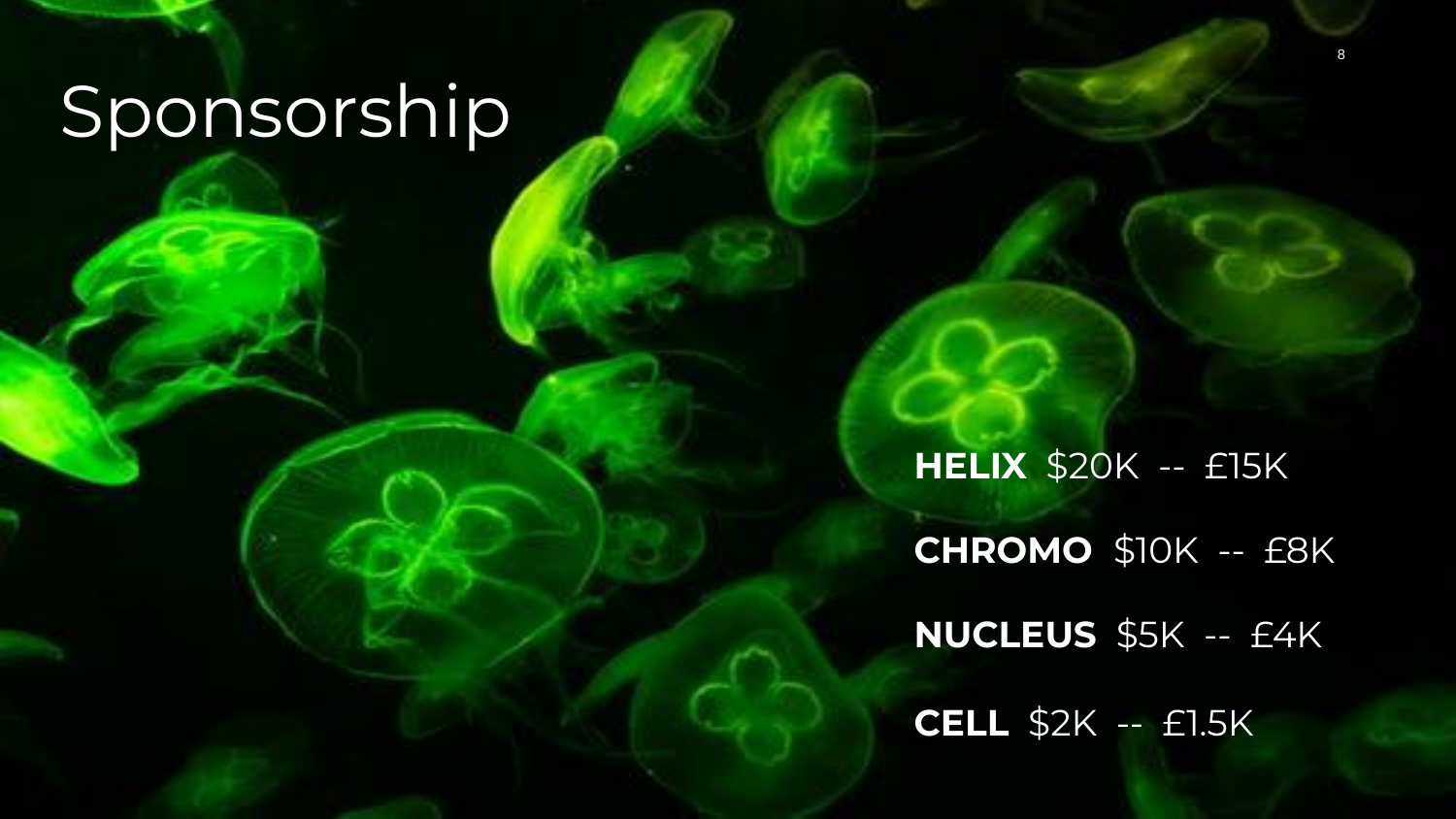

Sponsorship
HELIX  $20K  --  £15K

CHROMO  $10K  --  £8K
NUCLEUS  $5K  --  £4K
CELL  $2K  --  £1.5K